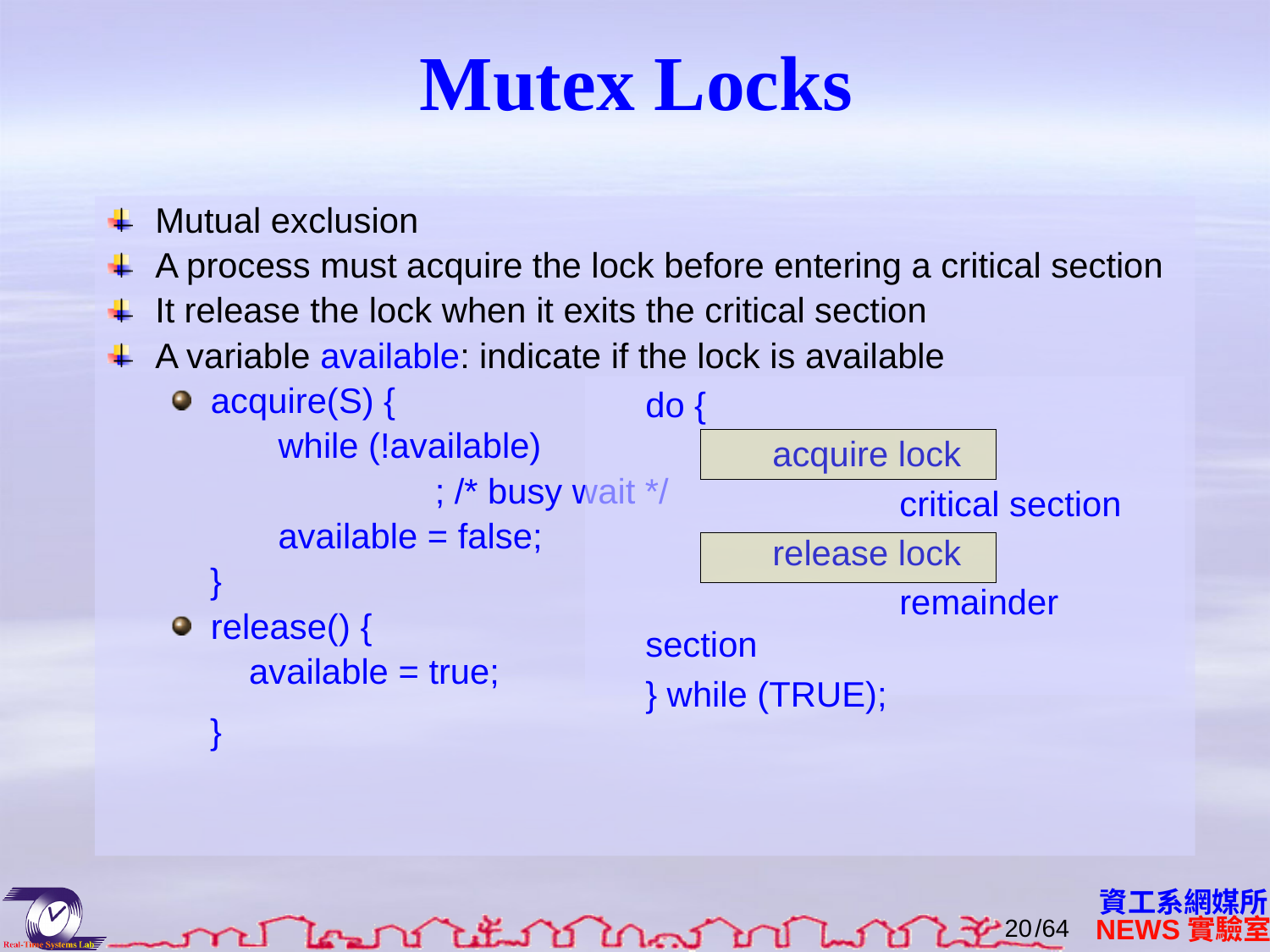

# Mutex Locks
Mutual exclusion
A process must acquire the lock before entering a critical section
It release the lock when it exits the critical section
A variable available: indicate if the lock is available
acquire(S) {
           while (!available)
		          ; /* busy wait */
           available = false;
    }
release() {
        available = true;
    }

	do {
		acquire lock
			critical section
		release lock
			remainder section
	} while (TRUE);

20
/64